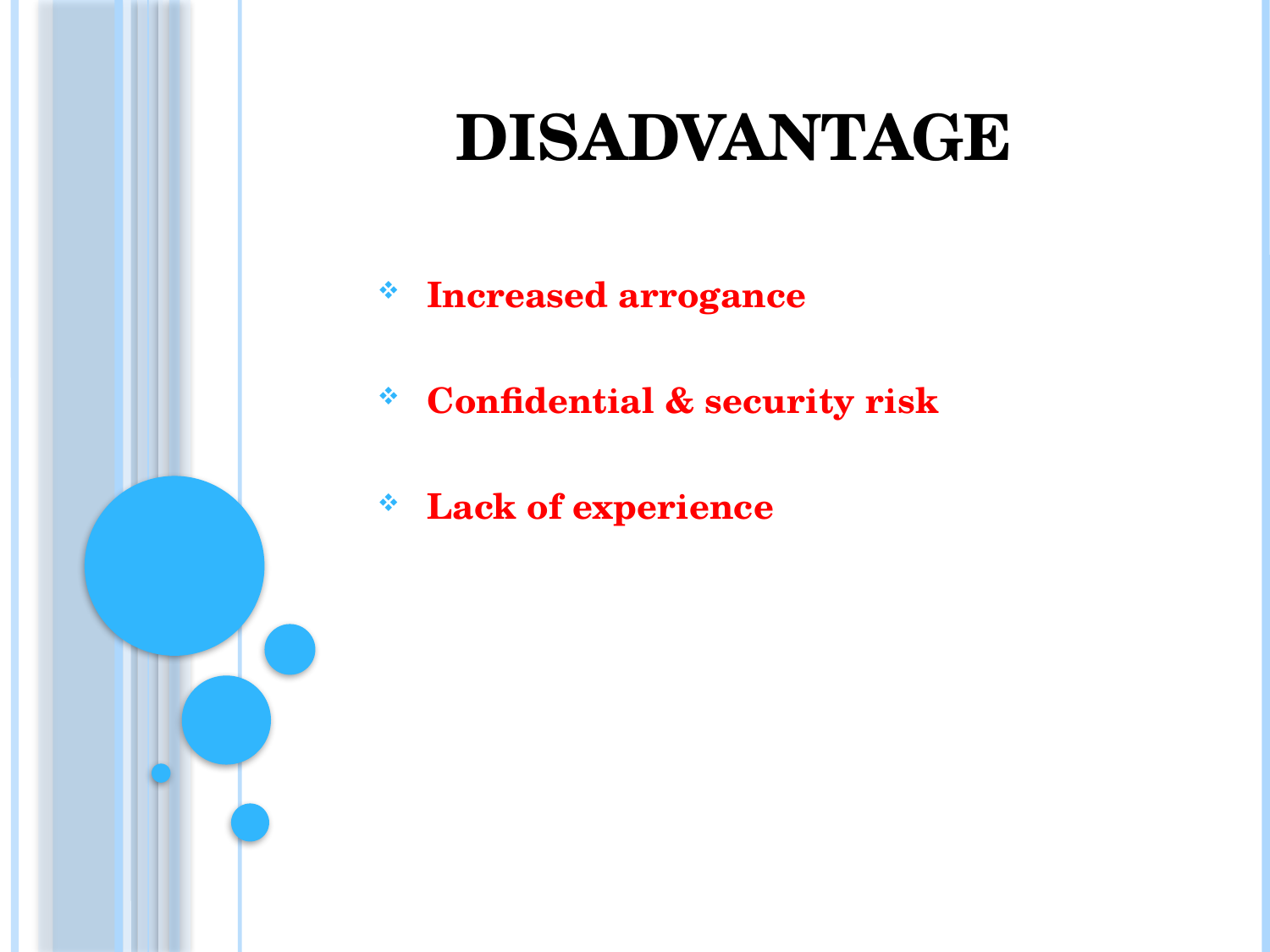

# Disadvantage
 Increased arrogance

 Confidential & security risk

 Lack of experience